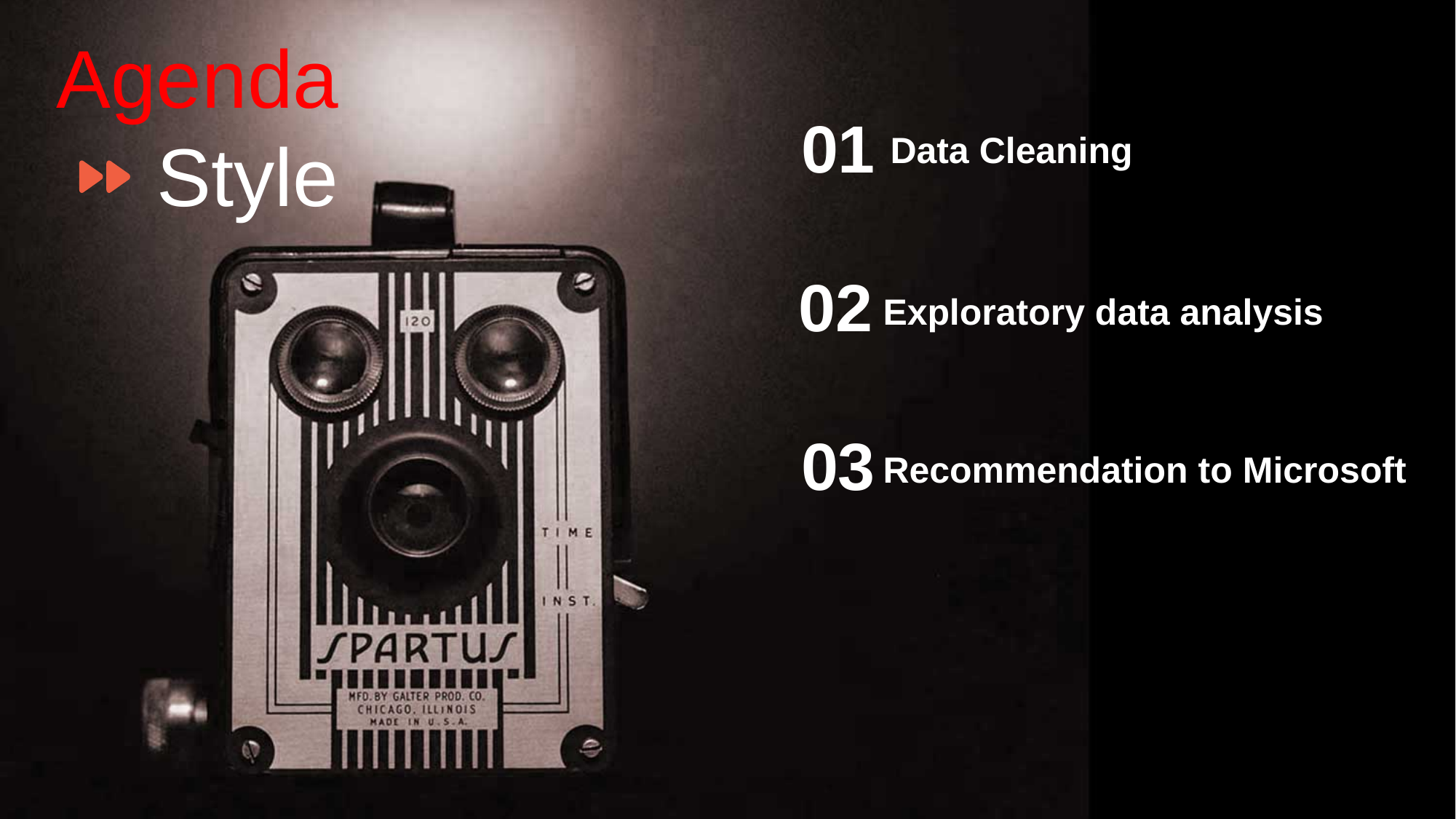

Agenda Style
01
Data Cleaning.

02
Exploratory data analysis
03
Recommendation to Microsoft